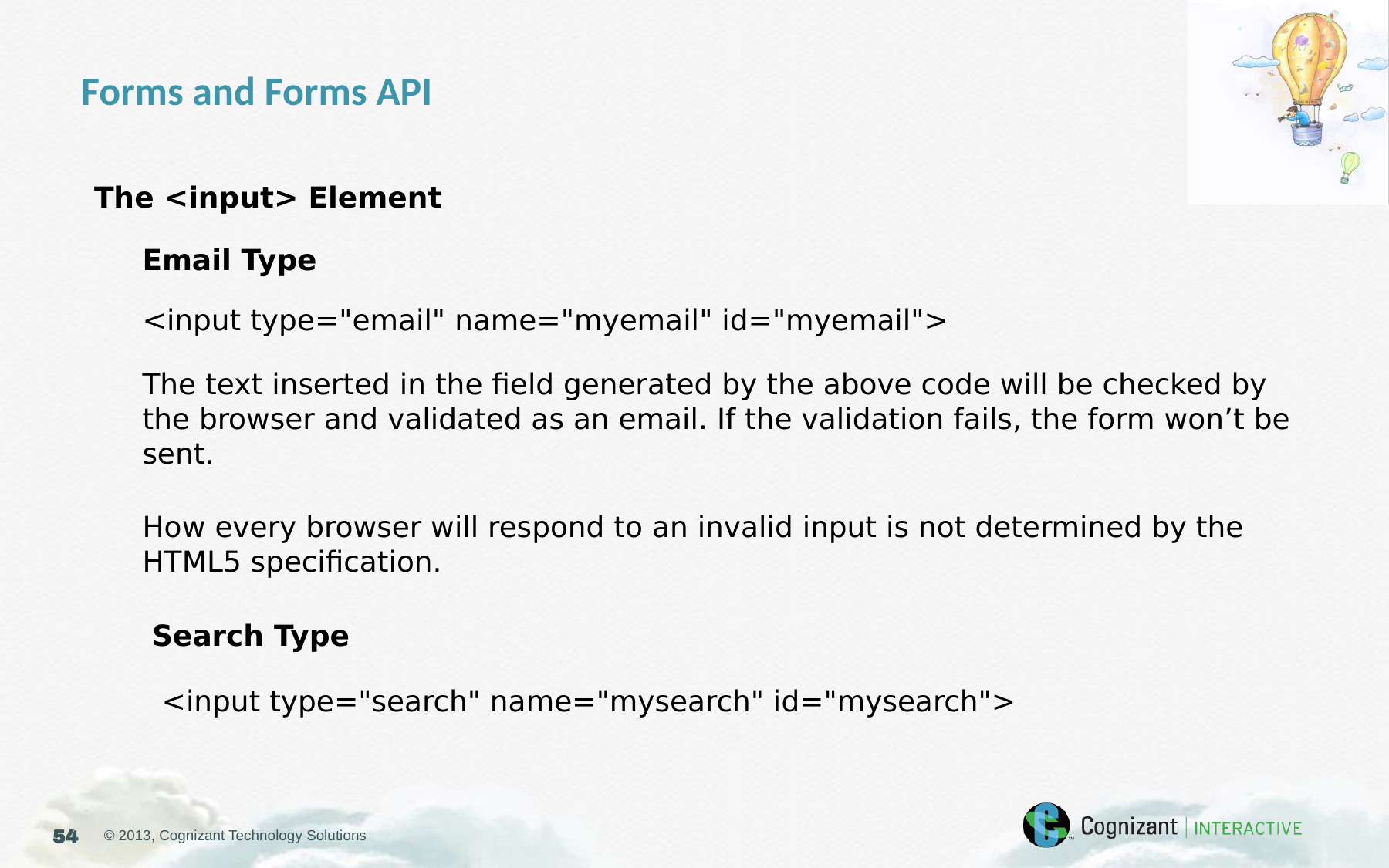

Forms and Forms API
The <input> Element
Email Type
<input type="email" name="myemail" id="myemail">
The text inserted in the field generated by the above code will be checked by the browser and validated as an email. If the validation fails, the form won’t be sent.
How every browser will respond to an invalid input is not determined by the HTML5 specification.
Search Type
<input type="search" name="mysearch" id="mysearch">